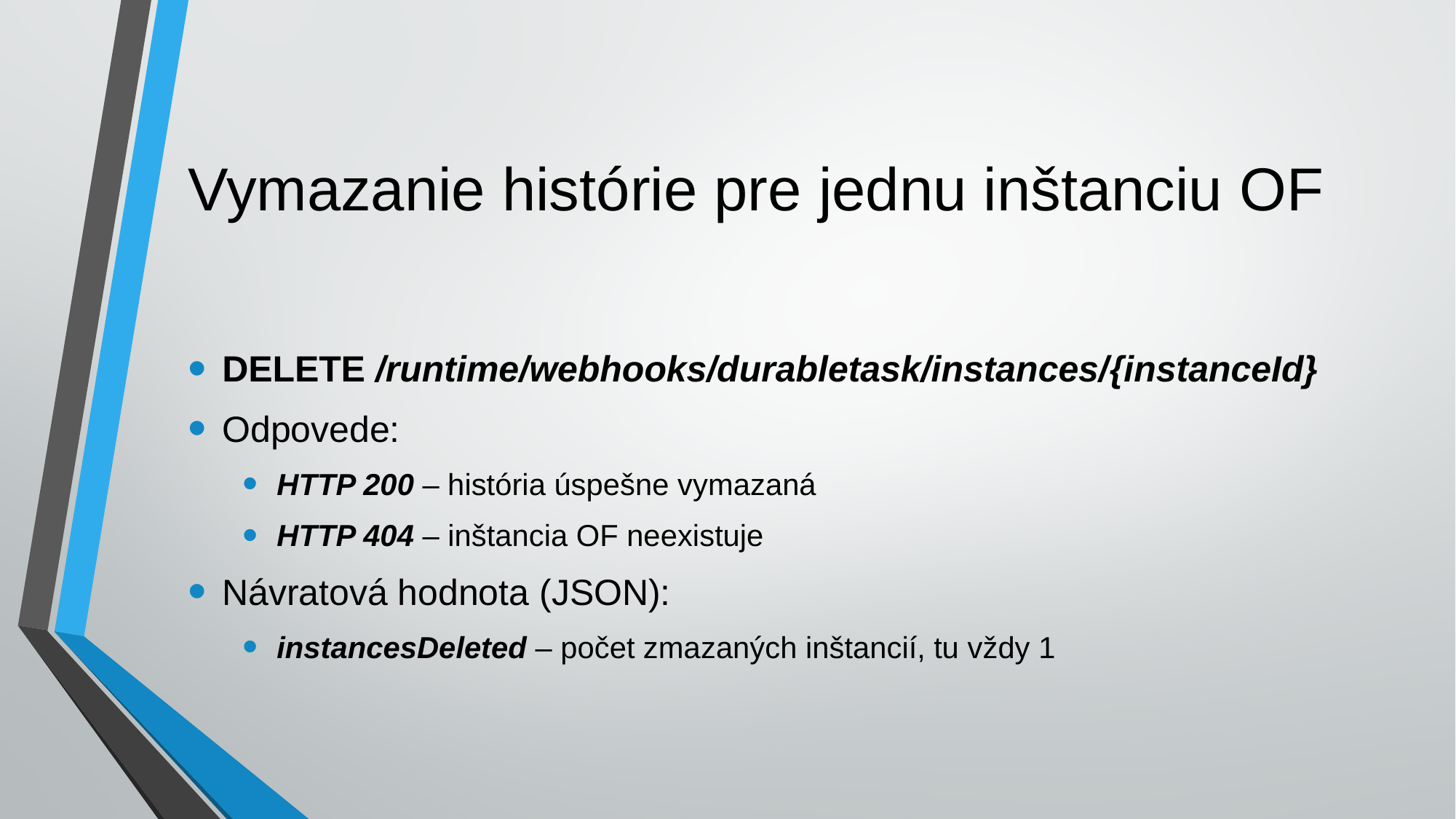

# Vymazanie histórie pre jednu inštanciu OF
DELETE /runtime/webhooks/durabletask/instances/{instanceId}
Odpovede:
HTTP 200 – história úspešne vymazaná
HTTP 404 – inštancia OF neexistuje
Návratová hodnota (JSON):
instancesDeleted – počet zmazaných inštancií, tu vždy 1